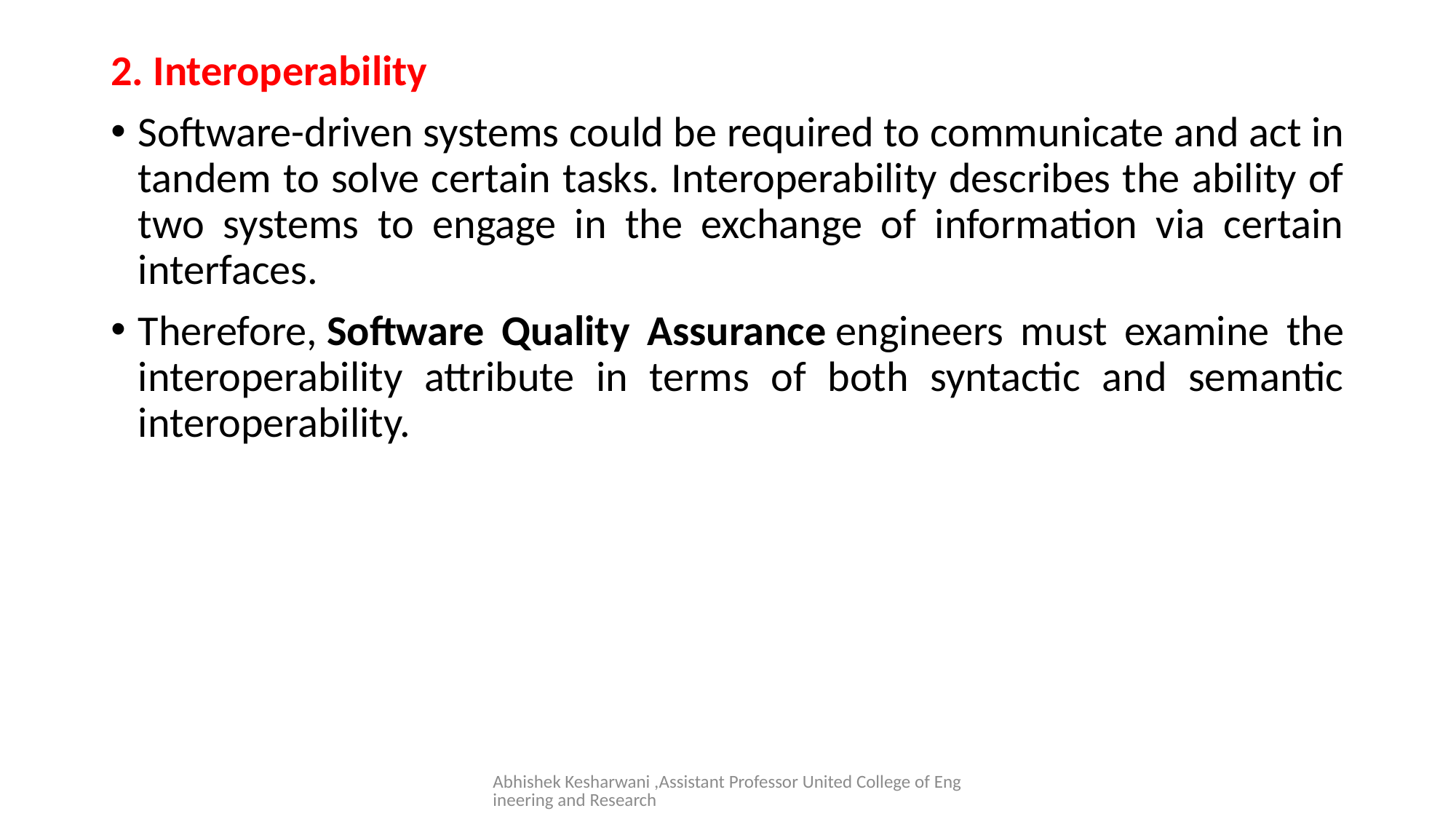

#
2. Interoperability
Software-driven systems could be required to communicate and act in tandem to solve certain tasks. Interoperability describes the ability of two systems to engage in the exchange of information via certain interfaces.
Therefore, Software Quality Assurance engineers must examine the interoperability attribute in terms of both syntactic and semantic interoperability.

Abhishek Kesharwani ,Assistant Professor United College of Engineering and Research